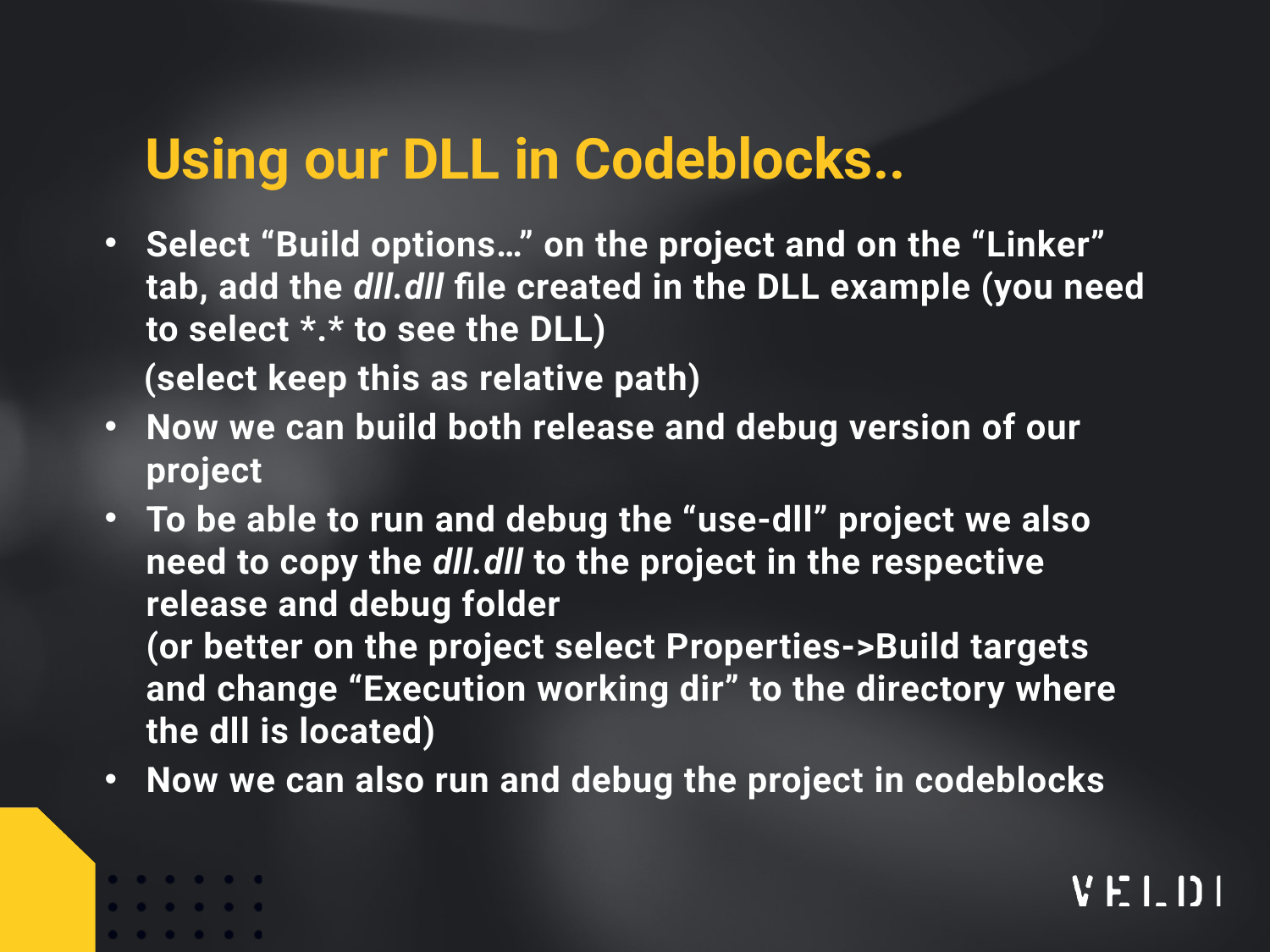

Using our DLL in Codeblocks..
Select “Build options…” on the project and on the “Linker” tab, add the dll.dll file created in the DLL example (you need to select *.* to see the DLL)
    (select keep this as relative path)
Now we can build both release and debug version of our project
To be able to run and debug the “use-dll” project we also need to copy the dll.dll to the project in the respective release and debug folder
(or better on the project select Properties->Build targets and change “Execution working dir” to the directory where the dll is located)
Now we can also run and debug the project in codeblocks